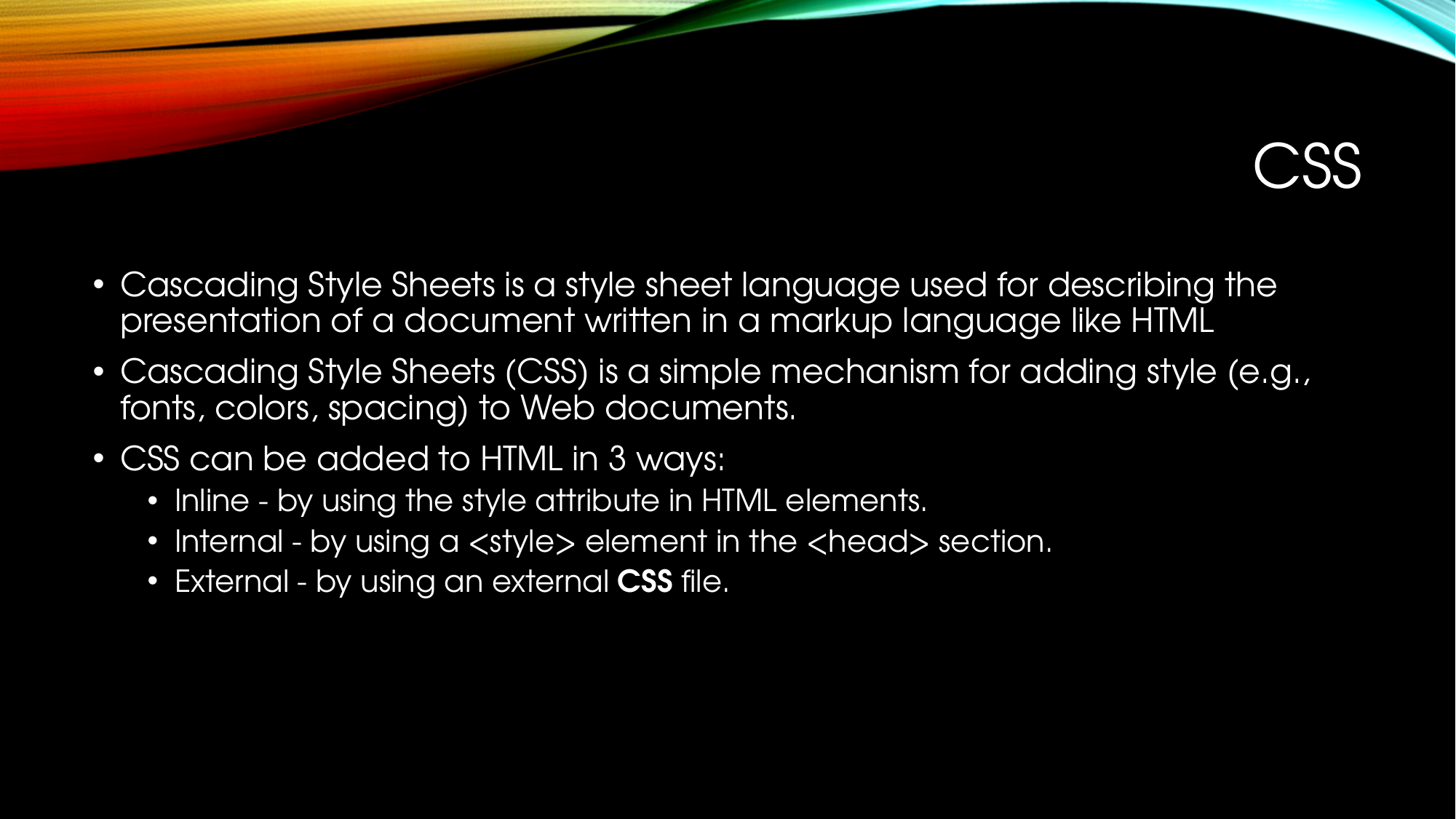

# CSS
Cascading Style Sheets is a style sheet language used for describing the presentation of a document written in a markup language like HTML
Cascading Style Sheets (CSS) is a simple mechanism for adding style (e.g., fonts, colors, spacing) to Web documents.
CSS can be added to HTML in 3 ways:
Inline - by using the style attribute in HTML elements.
Internal - by using a <style> element in the <head> section.
External - by using an external CSS file.